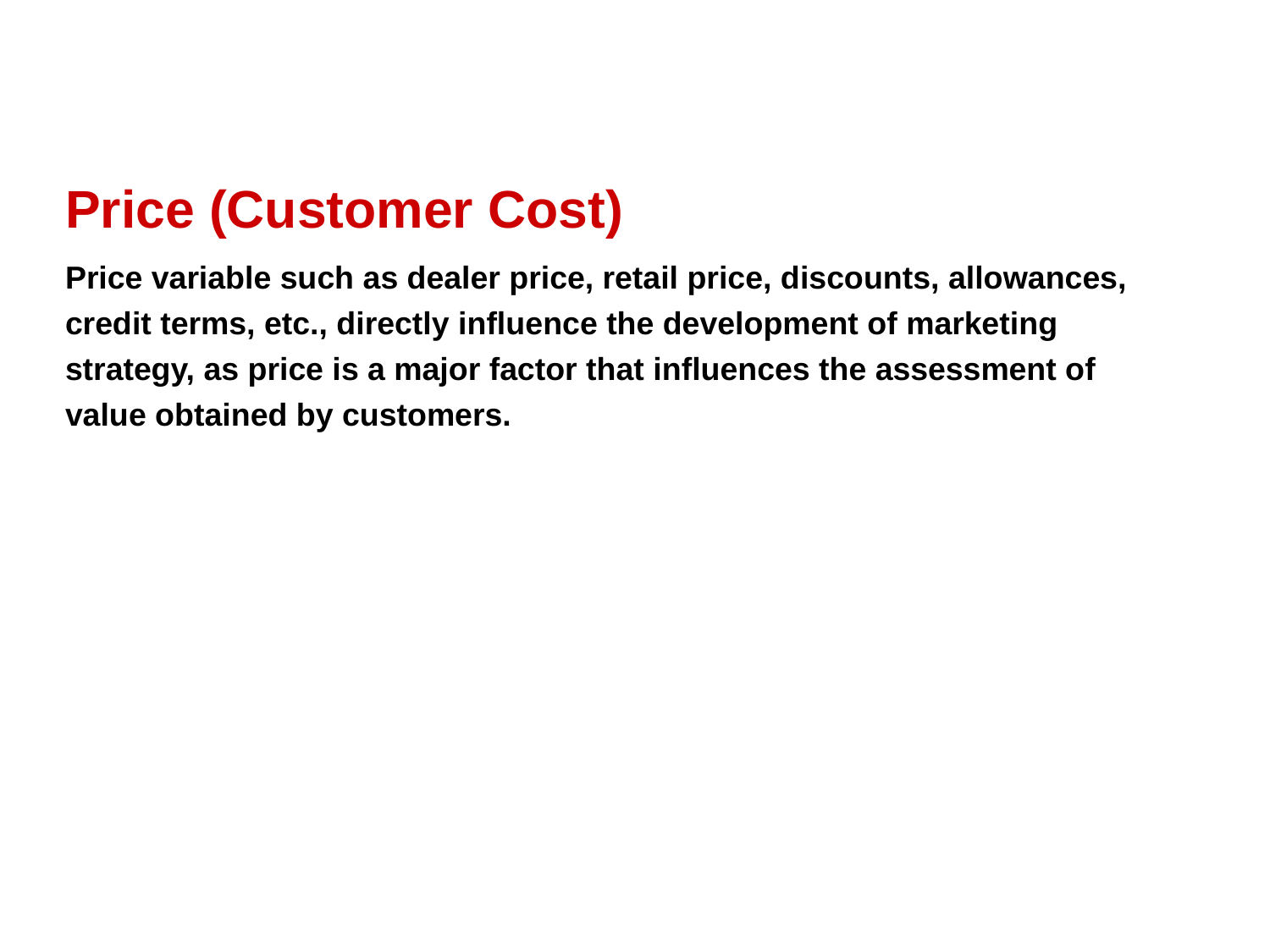

Price (Customer Cost)
Price variable such as dealer price, retail price, discounts, allowances, credit terms, etc., directly influence the development of marketing strategy, as price is a major factor that influences the assessment of value obtained by customers.